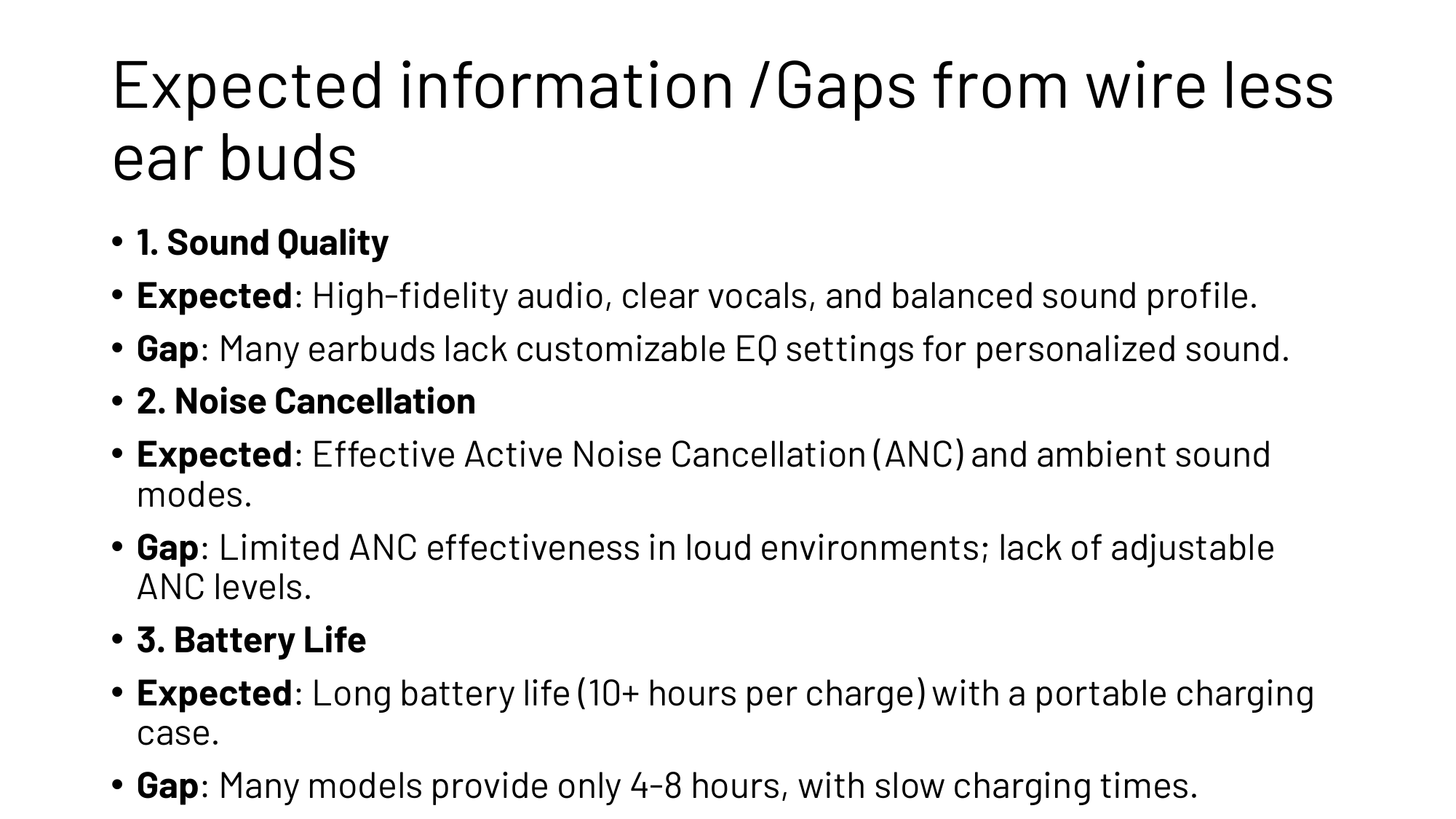

# Expected information /Gaps from wire less ear buds
1. Sound Quality
Expected: High-fidelity audio, clear vocals, and balanced sound profile.
Gap: Many earbuds lack customizable EQ settings for personalized sound.
2. Noise Cancellation
Expected: Effective Active Noise Cancellation (ANC) and ambient sound modes.
Gap: Limited ANC effectiveness in loud environments; lack of adjustable ANC levels.
3. Battery Life
Expected: Long battery life (10+ hours per charge) with a portable charging case.
Gap: Many models provide only 4-8 hours, with slow charging times.